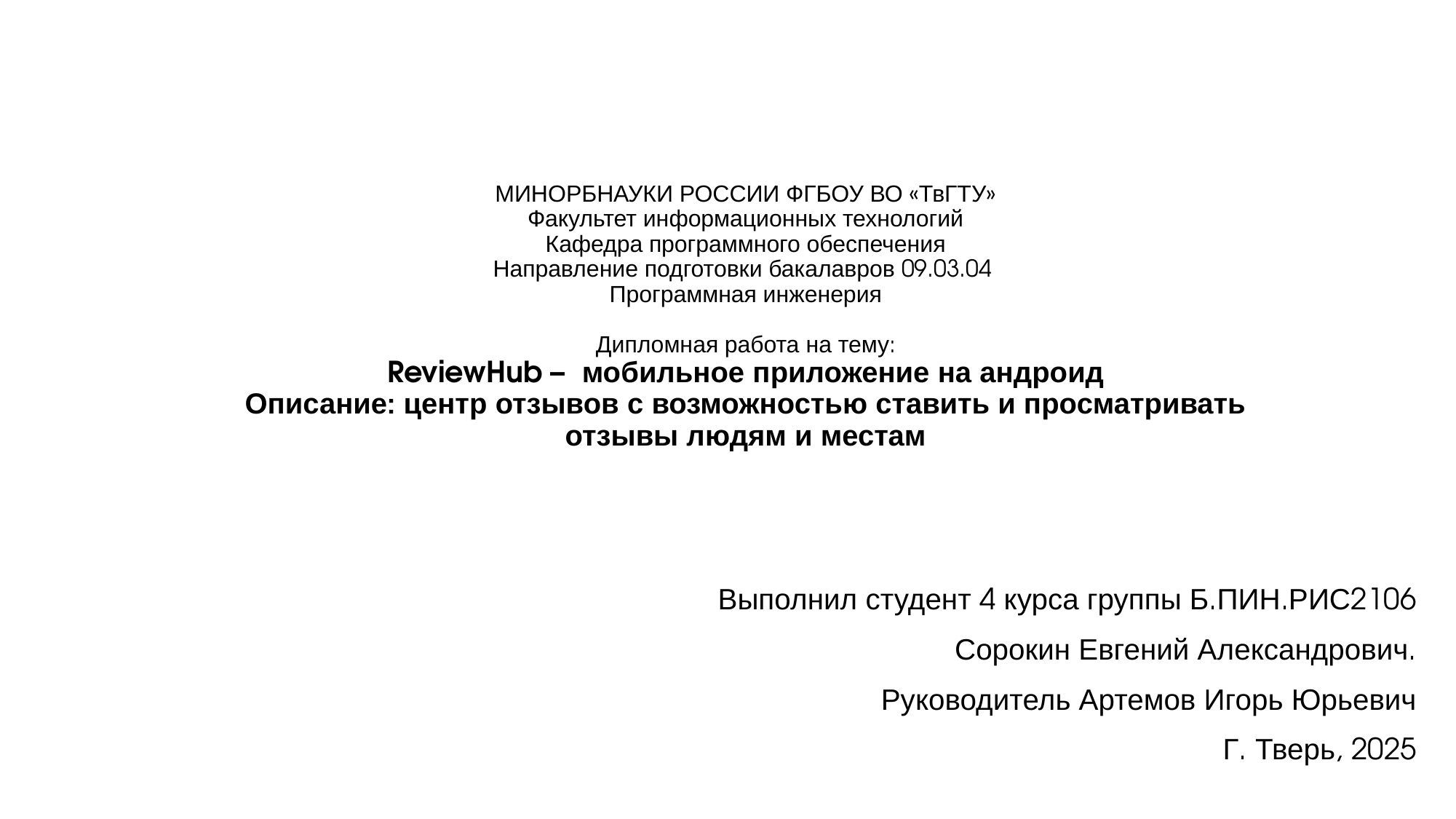

# МИНОРБНАУКИ РОССИИ ФГБОУ ВО «ТвГТУ» Факультет информационных технологий Кафедра программного обеспечения Направление подготовки бакалавров 09.03.04 Программная инженерия Дипломная работа на тему: ReviewHub –  мобильное приложение на андроид Описание: центр отзывов с возможностью ставить и просматривать отзывы людям и местам
Выполнил студент 4 курса группы Б.ПИН.РИС2106
Сорокин Евгений Александрович.
Руководитель Артемов Игорь Юрьевич
Г. Тверь, 2025